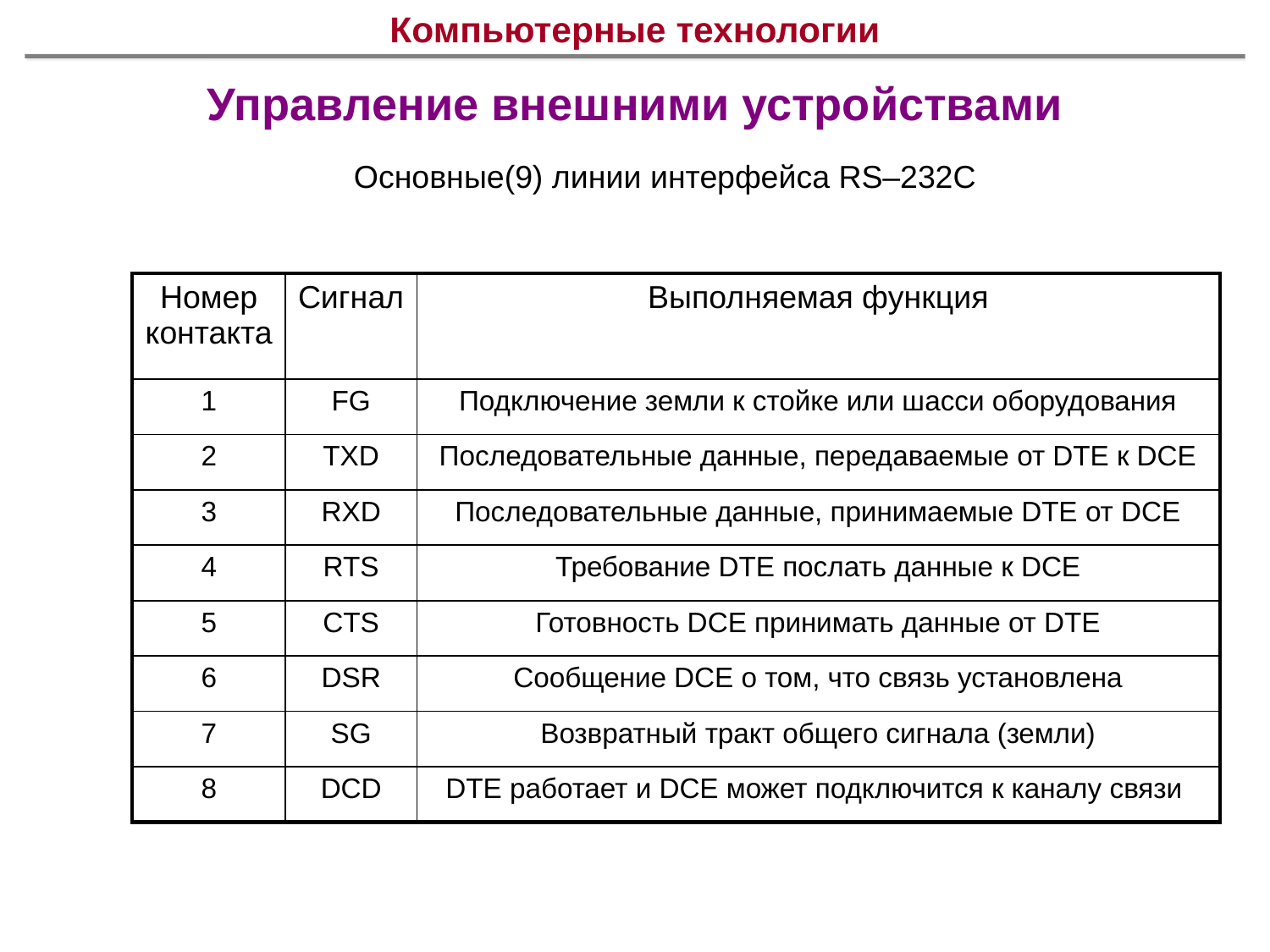

# Компьютерные технологии

Управление внешними устройствами
Основные(9) линии интерфейса RS–232C
| Номер контакта | Сигнал | Выполняемая функция |
| --- | --- | --- |
| 1 | FG | Подключение земли к стойке или шасси оборудования |
| 2 | TXD | Последовательные данные, передаваемые от DTE к DCE |
| 3 | RXD | Последовательные данные, принимаемые DTE от DCE |
| 4 | RTS | Требование DTE послать данные к DCE |
| 5 | CTS | Готовность DCE принимать данные от DTE |
| 6 | DSR | Сообщение DCE о том, что связь установлена |
| 7 | SG | Возвратный тракт общего сигнала (земли) |
| 8 | DCD | DTE работает и DCE может подключится к каналу связи |